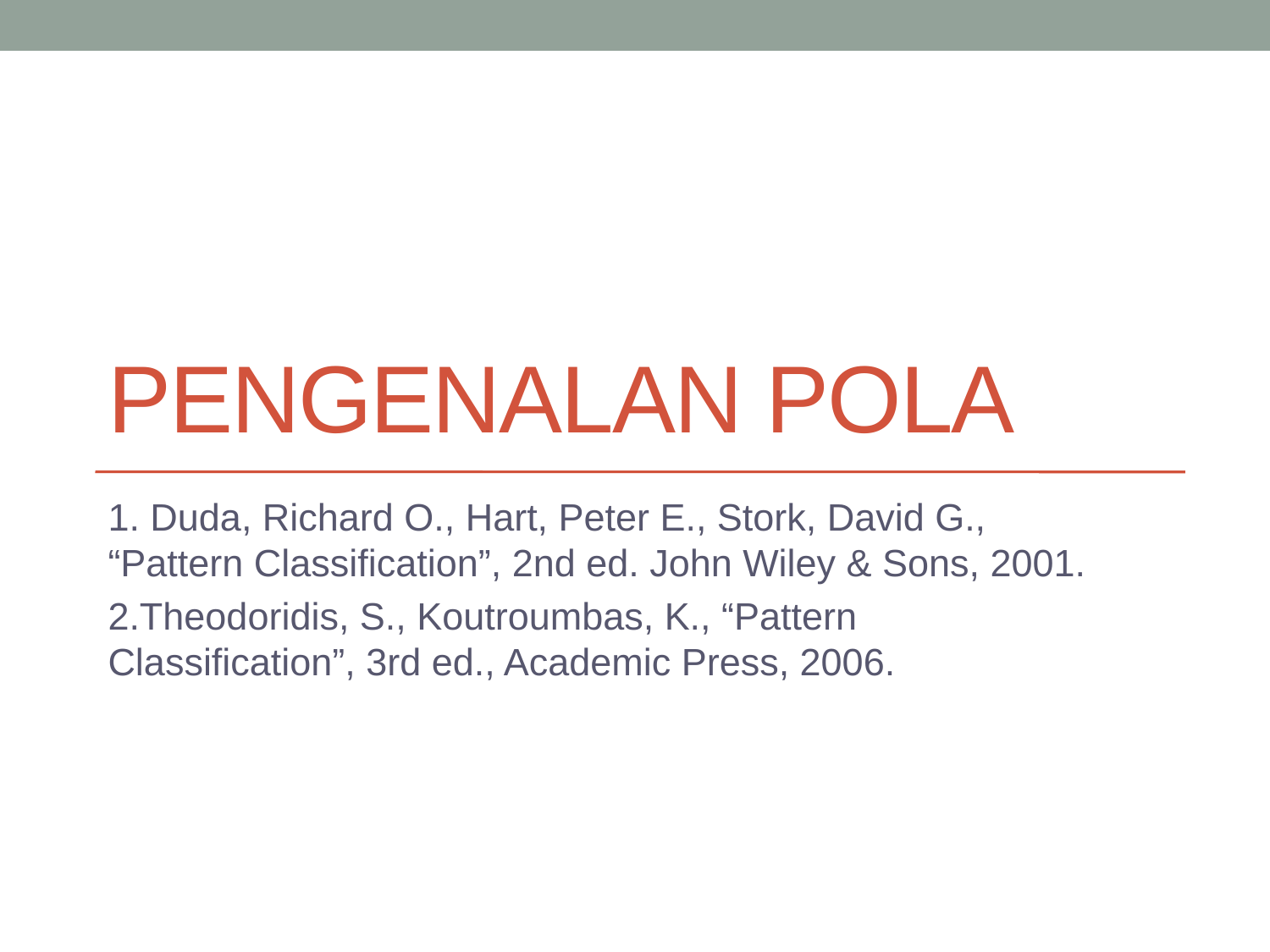

# Pengenalan Pola
1. Duda, Richard O., Hart, Peter E., Stork, David G., “Pattern Classification”, 2nd ed. John Wiley & Sons, 2001.
2.Theodoridis, S., Koutroumbas, K., “Pattern Classification”, 3rd ed., Academic Press, 2006.